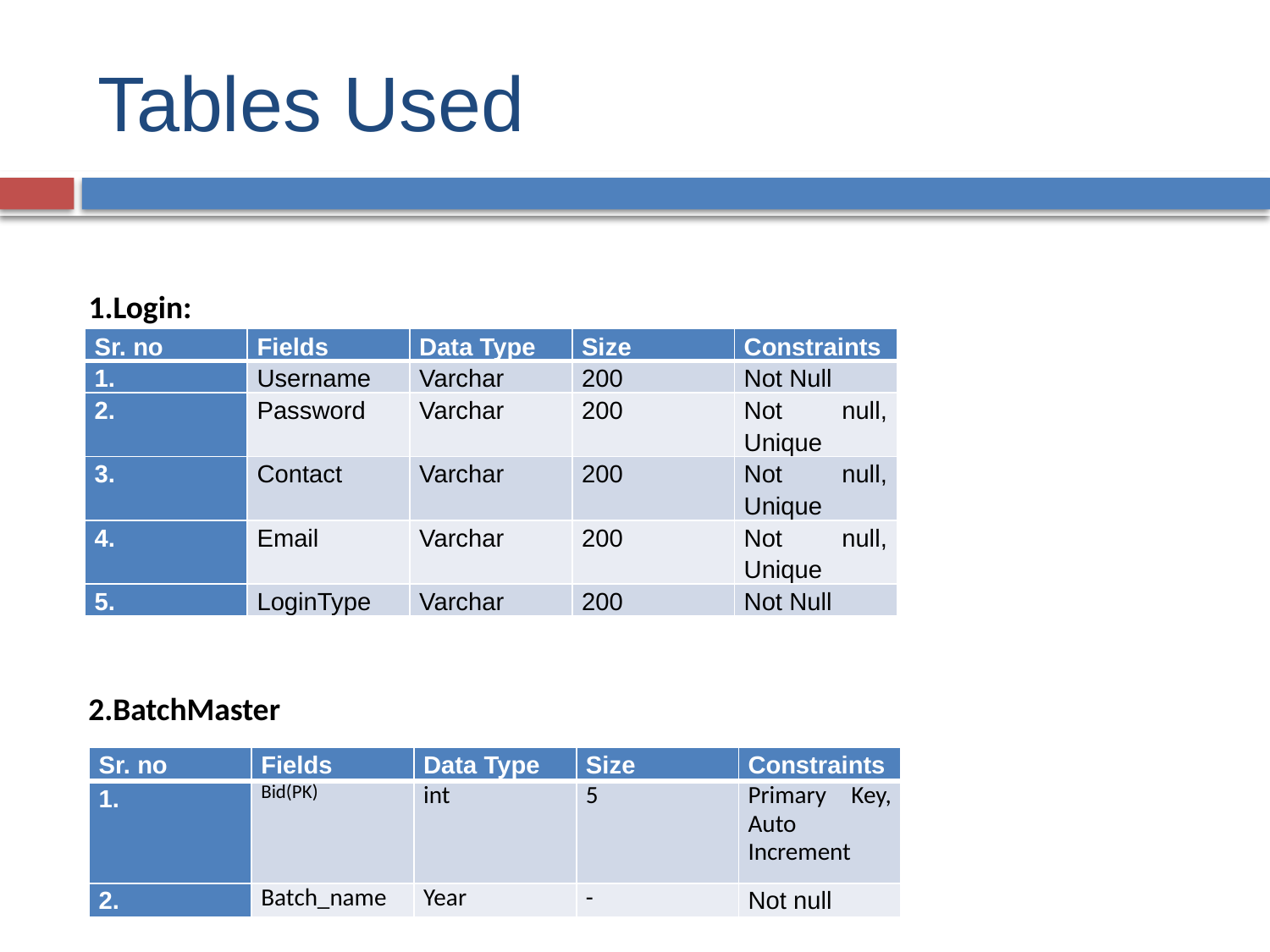

Login:

# Tables Used
1.Login:
| Sr. no | Fields | Data Type | Size | Constraints |
| --- | --- | --- | --- | --- |
| 1. | Username | Varchar | 200 | Not Null |
| 2. | Password | Varchar | 200 | Not null, Unique |
| 3. | Contact | Varchar | 200 | Not null, Unique |
| 4. | Email | Varchar | 200 | Not null, Unique |
| 5. | LoginType | Varchar | 200 | Not Null |
2.BatchMaster
| Sr. no | Fields | Data Type | Size | Constraints |
| --- | --- | --- | --- | --- |
| 1. | Bid(PK) | int | 5 | Primary Key, Auto Increment |
| 2. | Batch\_name | Year | - | Not null |